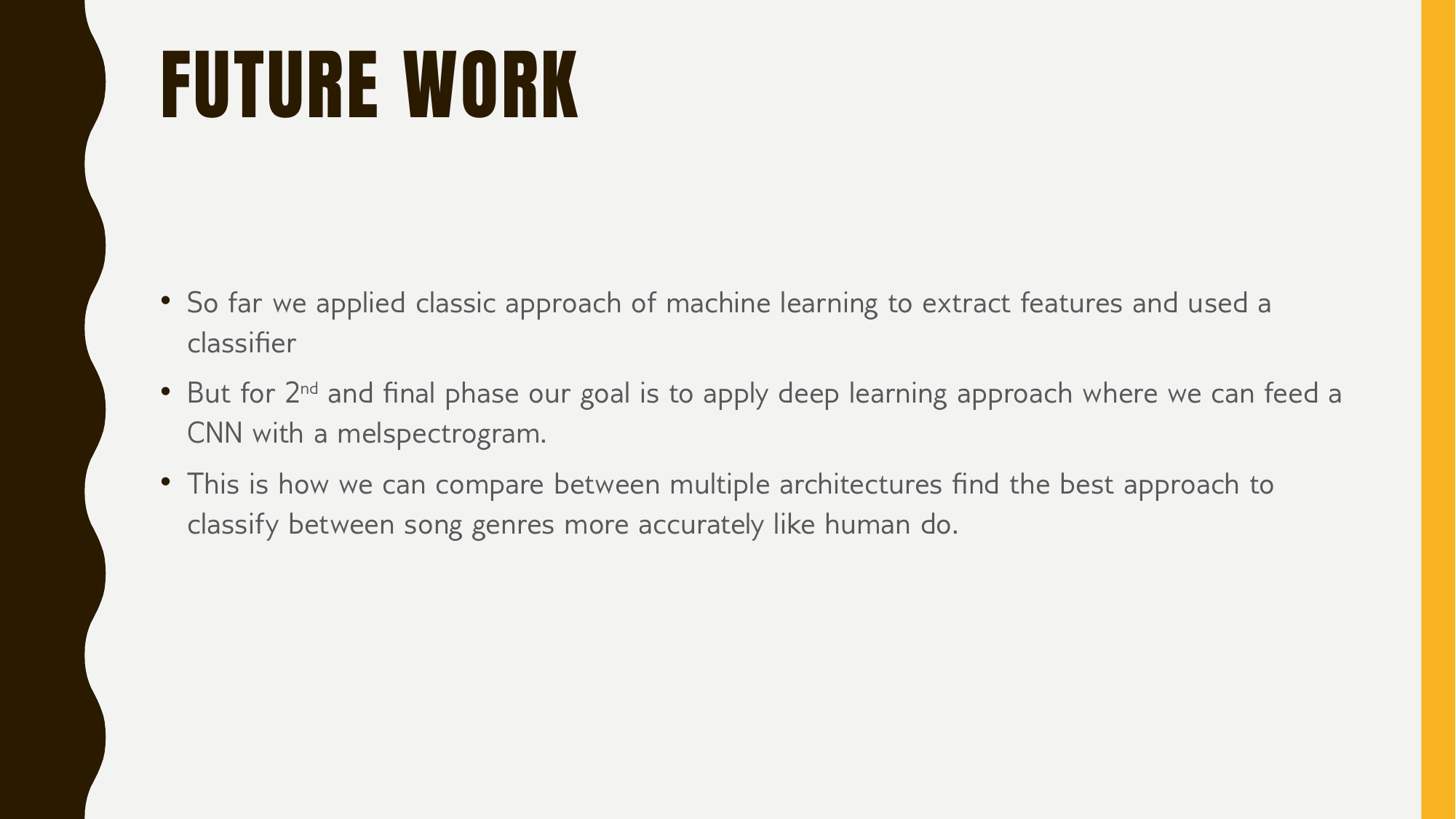

# Future work
So far we applied classic approach of machine learning to extract features and used a classifier
But for 2nd and final phase our goal is to apply deep learning approach where we can feed a CNN with a melspectrogram.
This is how we can compare between multiple architectures find the best approach to classify between song genres more accurately like human do.